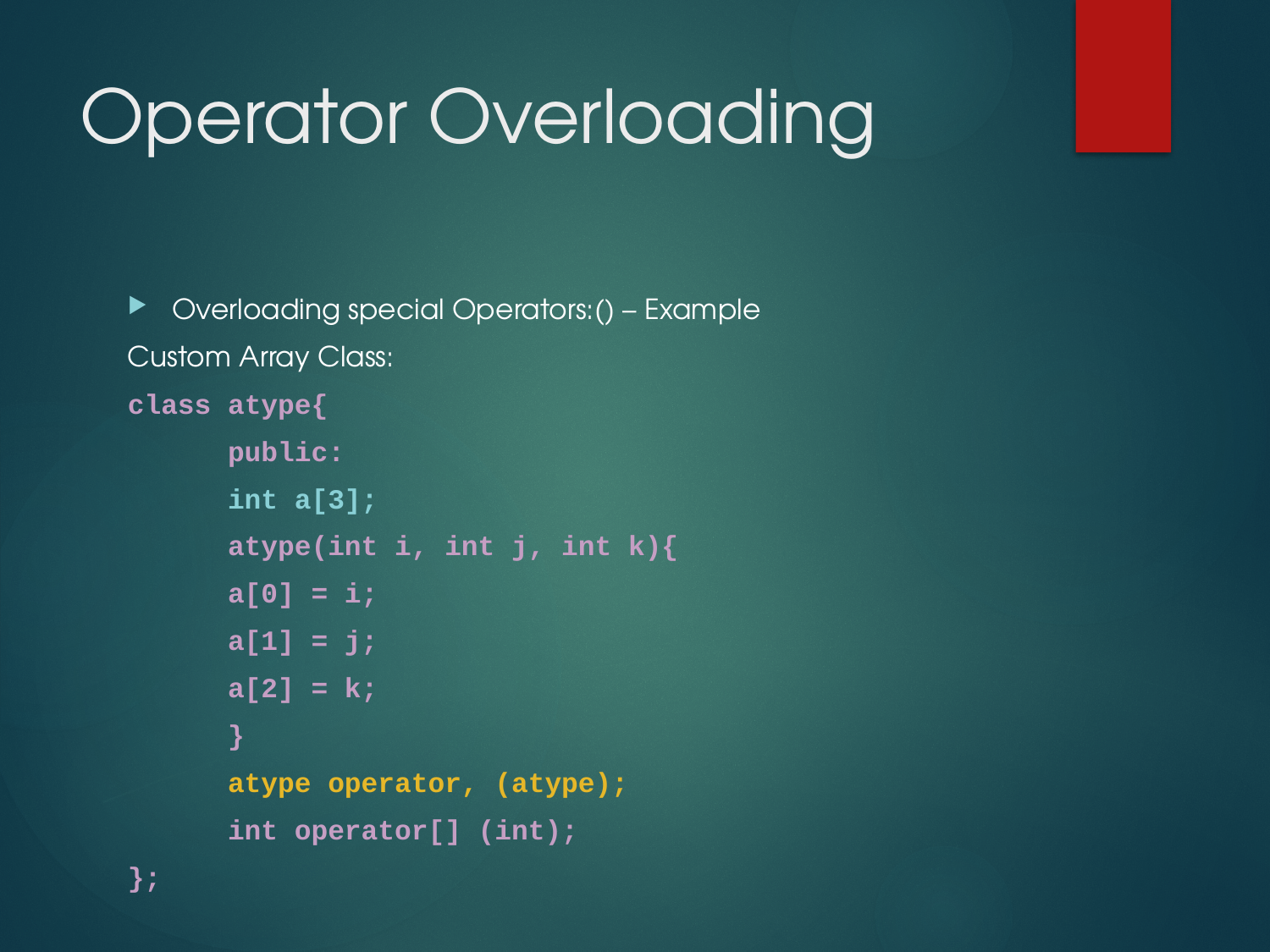

# Operator Overloading
Overloading special Operators:() – Example
Custom Array Class:
class atype{
		public:
		int a[3];
		atype(int i, int j, int k){
			a[0] = i;
			a[1] = j;
			a[2] = k;
		}
		atype operator, (atype);
		int operator[] (int);
};